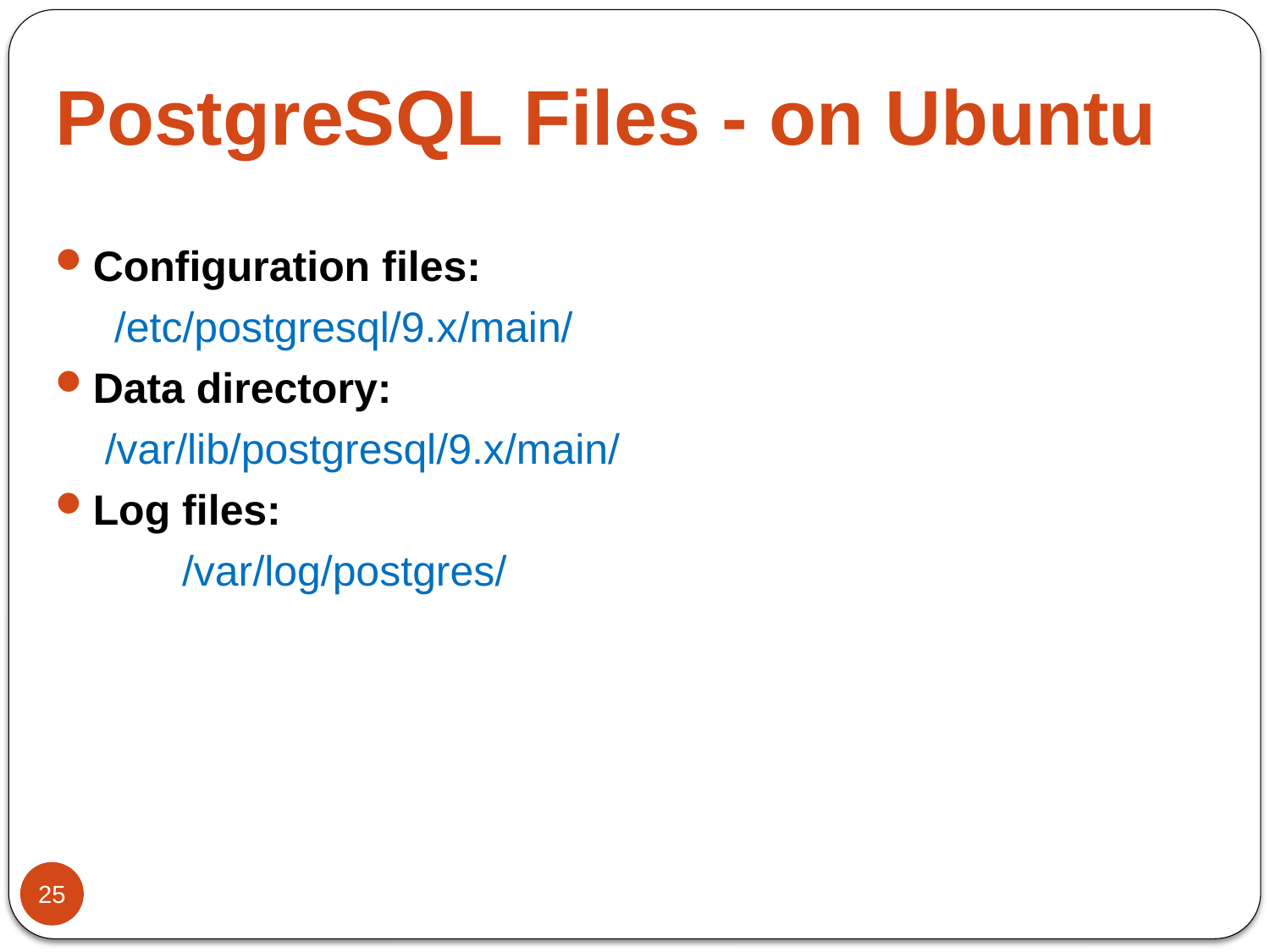

# PostgreSQL Files - on Ubuntu
Configuration files:
     /etc/postgresql/9.x/main/
Data directory:
  	 /var/lib/postgresql/9.x/main/
Log files:
	/var/log/postgres/

25